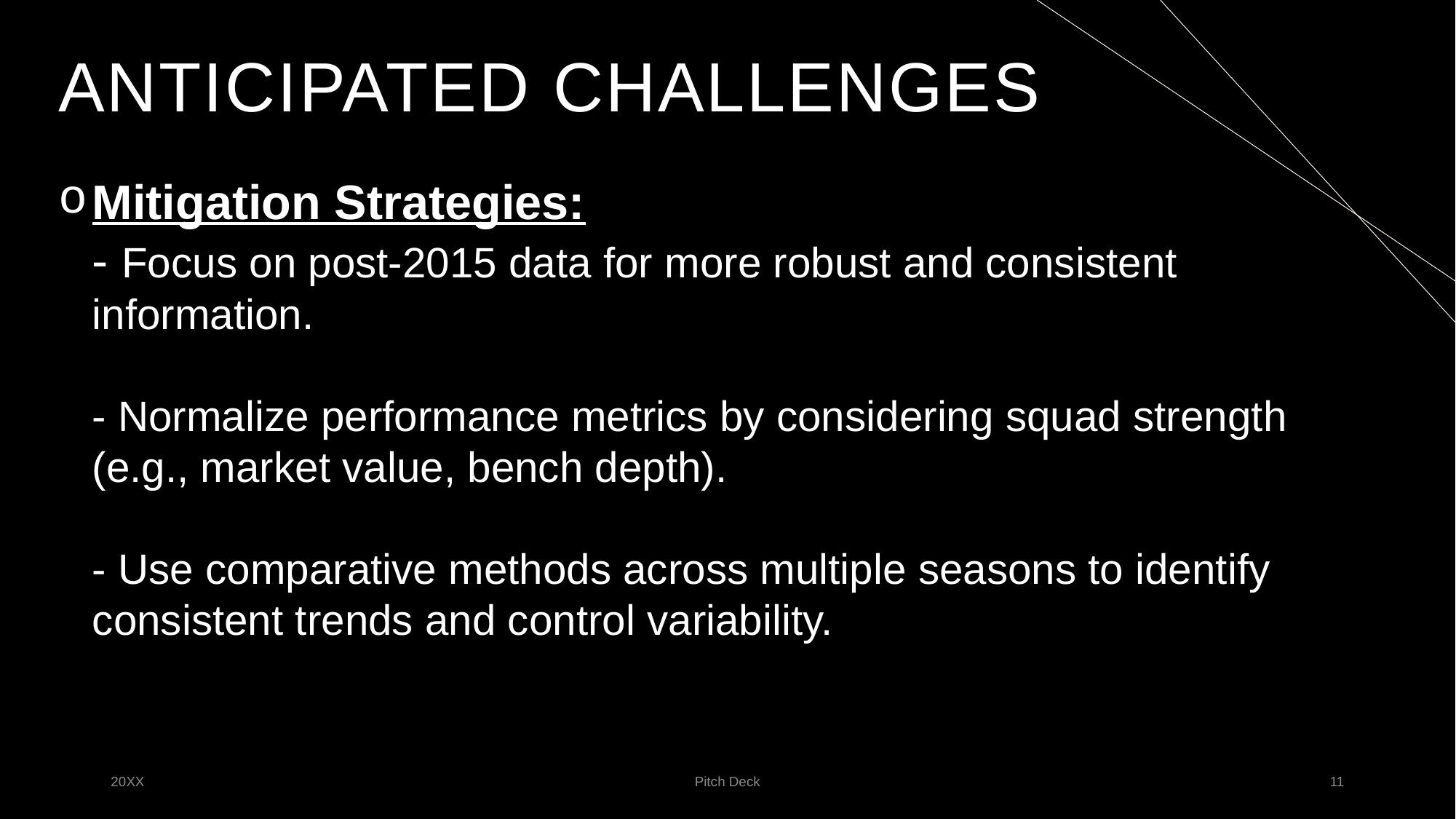

# Anticipated challenges
Mitigation Strategies:
- Focus on post-2015 data for more robust and consistent information.
- Normalize performance metrics by considering squad strength (e.g., market value, bench depth).
- Use comparative methods across multiple seasons to identify consistent trends and control variability.
20XX
Pitch Deck
11